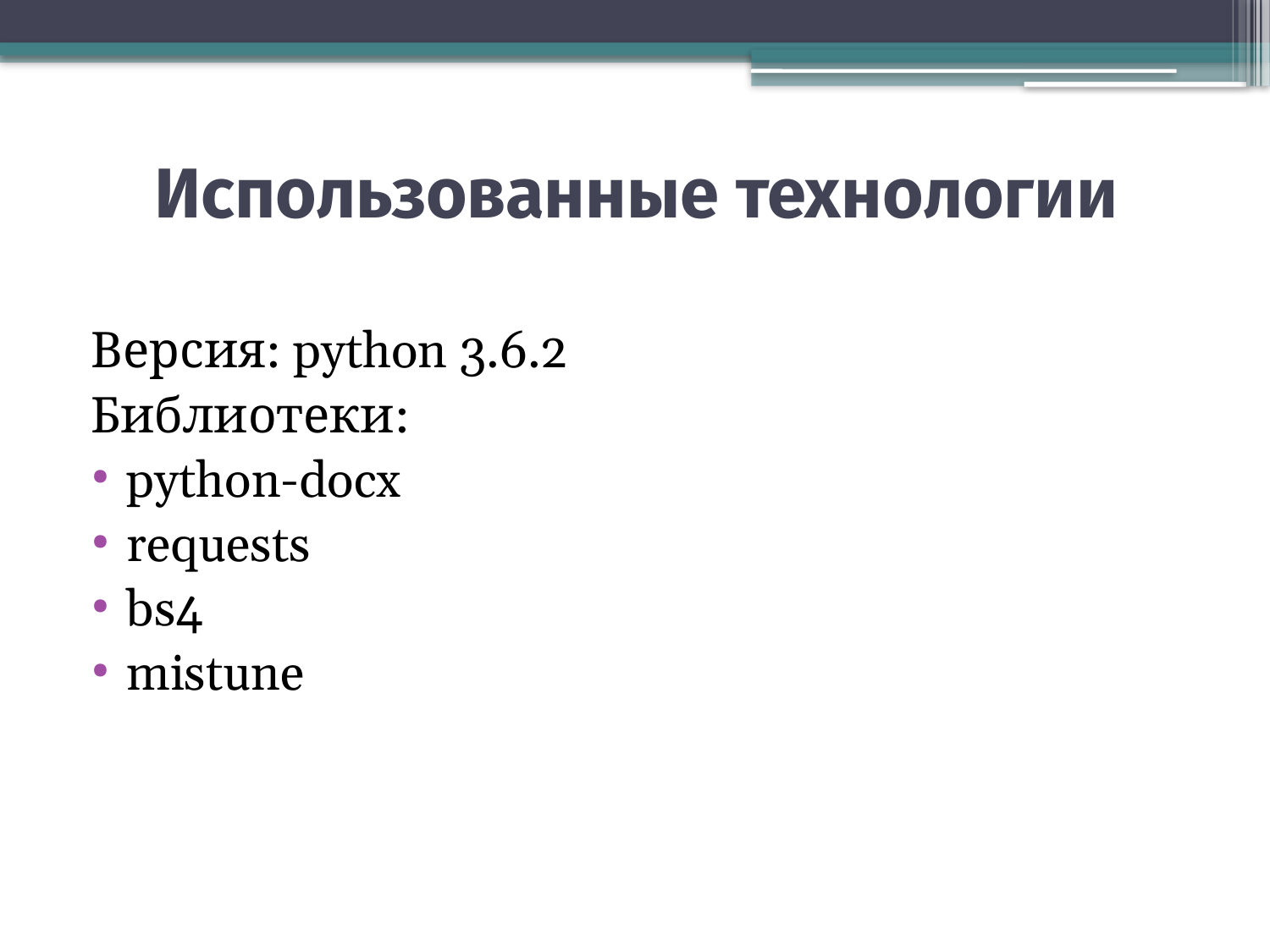

# Использованные технологии
Версия: python 3.6.2
Библиотеки:
python-docx
requests
bs4
mistune